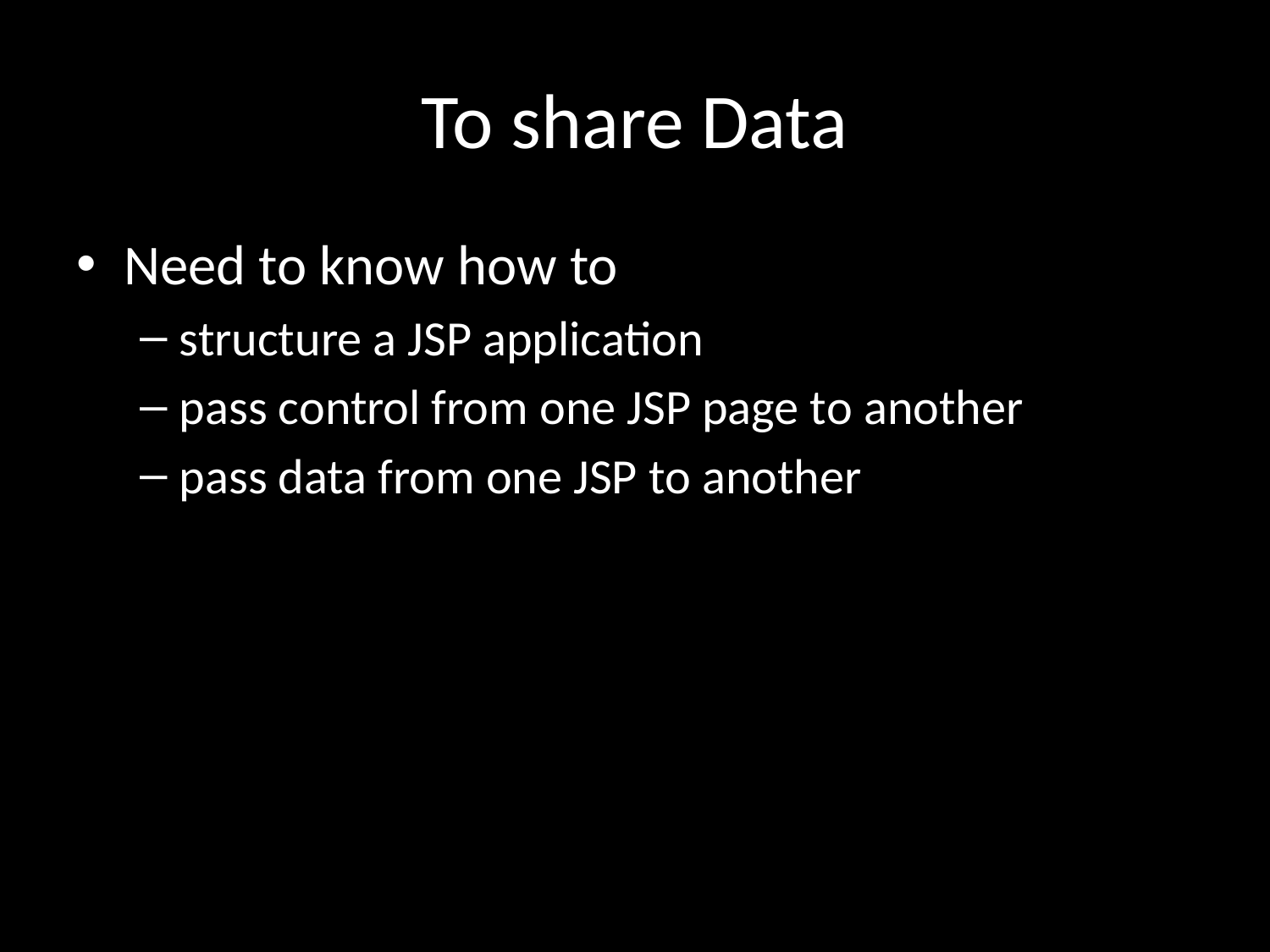

# To share Data
Need to know how to
structure a JSP application
pass control from one JSP page to another
pass data from one JSP to another